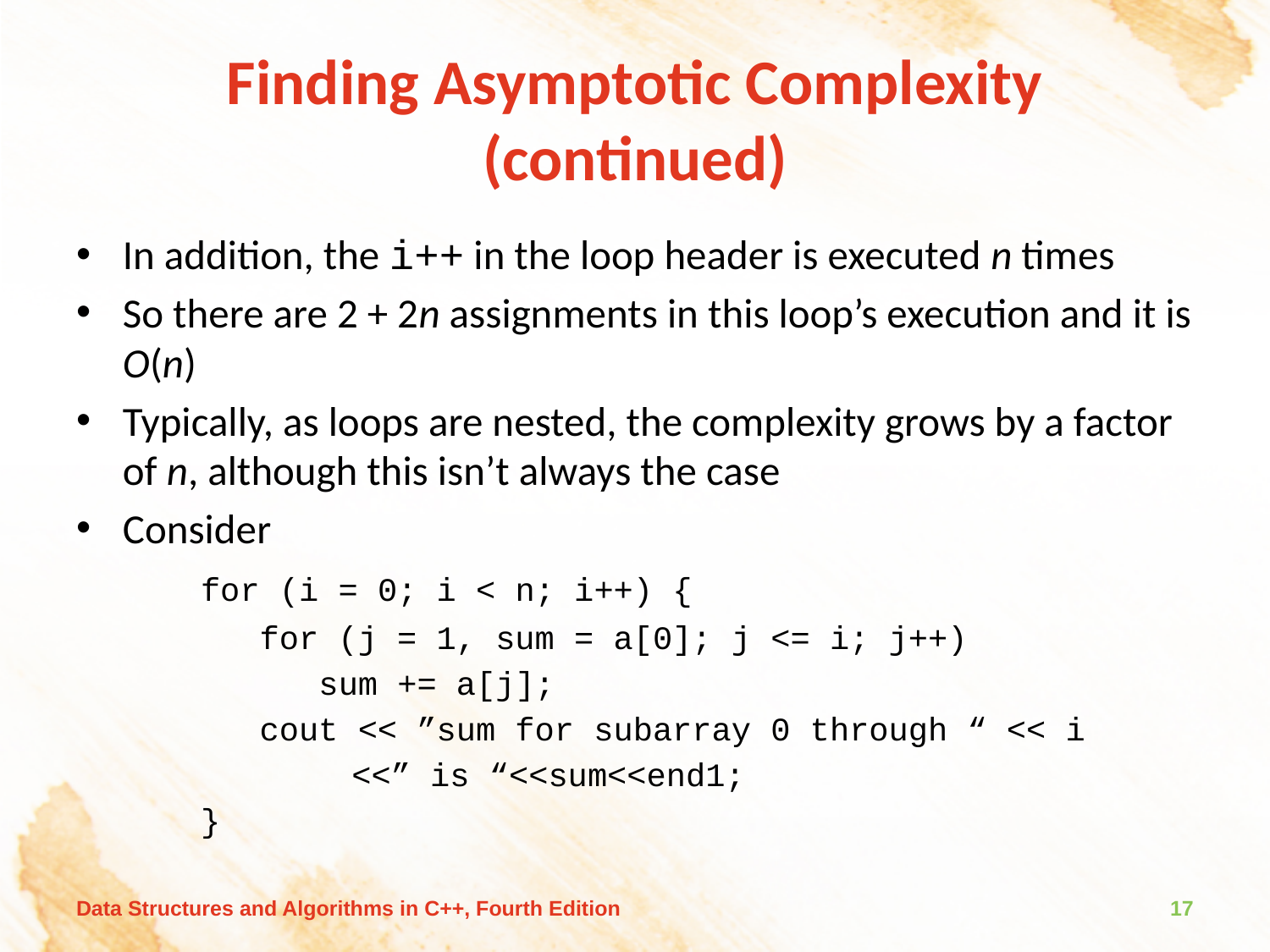

# Finding Asymptotic Complexity (continued)
In addition, the i++ in the loop header is executed n times
So there are 2 + 2n assignments in this loop’s execution and it is O(n)
Typically, as loops are nested, the complexity grows by a factor of n, although this isn’t always the case
Consider
	for (i = 0; i < n; i++) {
	   for (j = 1, sum = a[0]; j <= i; j++)
	      sum += a[j];
	   cout << ”sum for subarray 0 through “ << i
              <<” is “<<sum<<end1;
	}
Data Structures and Algorithms in C++, Fourth Edition
17